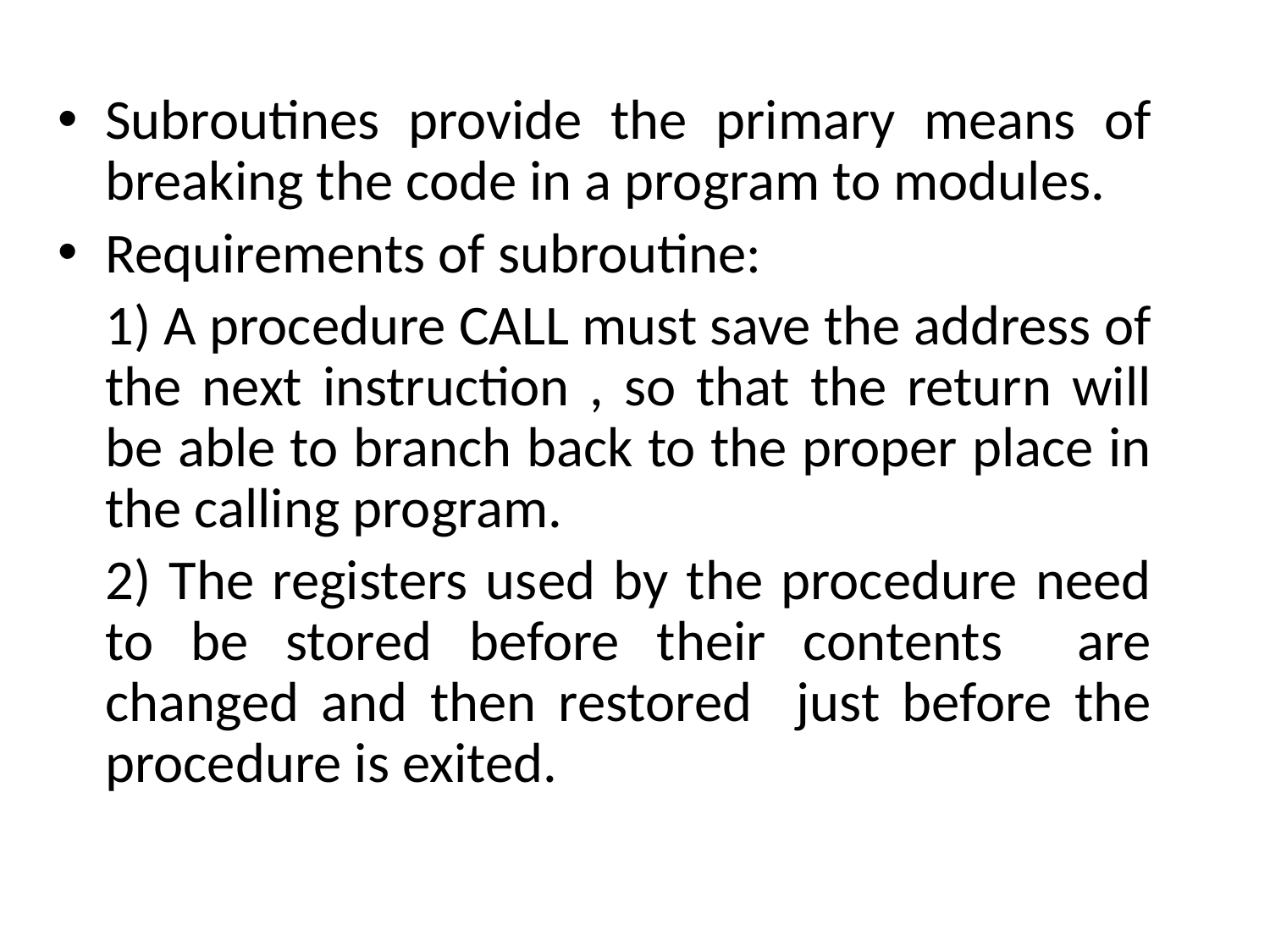

Subroutines provide the primary means of breaking the code in a program to modules.
Requirements of subroutine:
	1) A procedure CALL must save the address of the next instruction , so that the return will be able to branch back to the proper place in the calling program.
	2) The registers used by the procedure need to be stored before their contents  are changed and then restored  just before the procedure is exited.